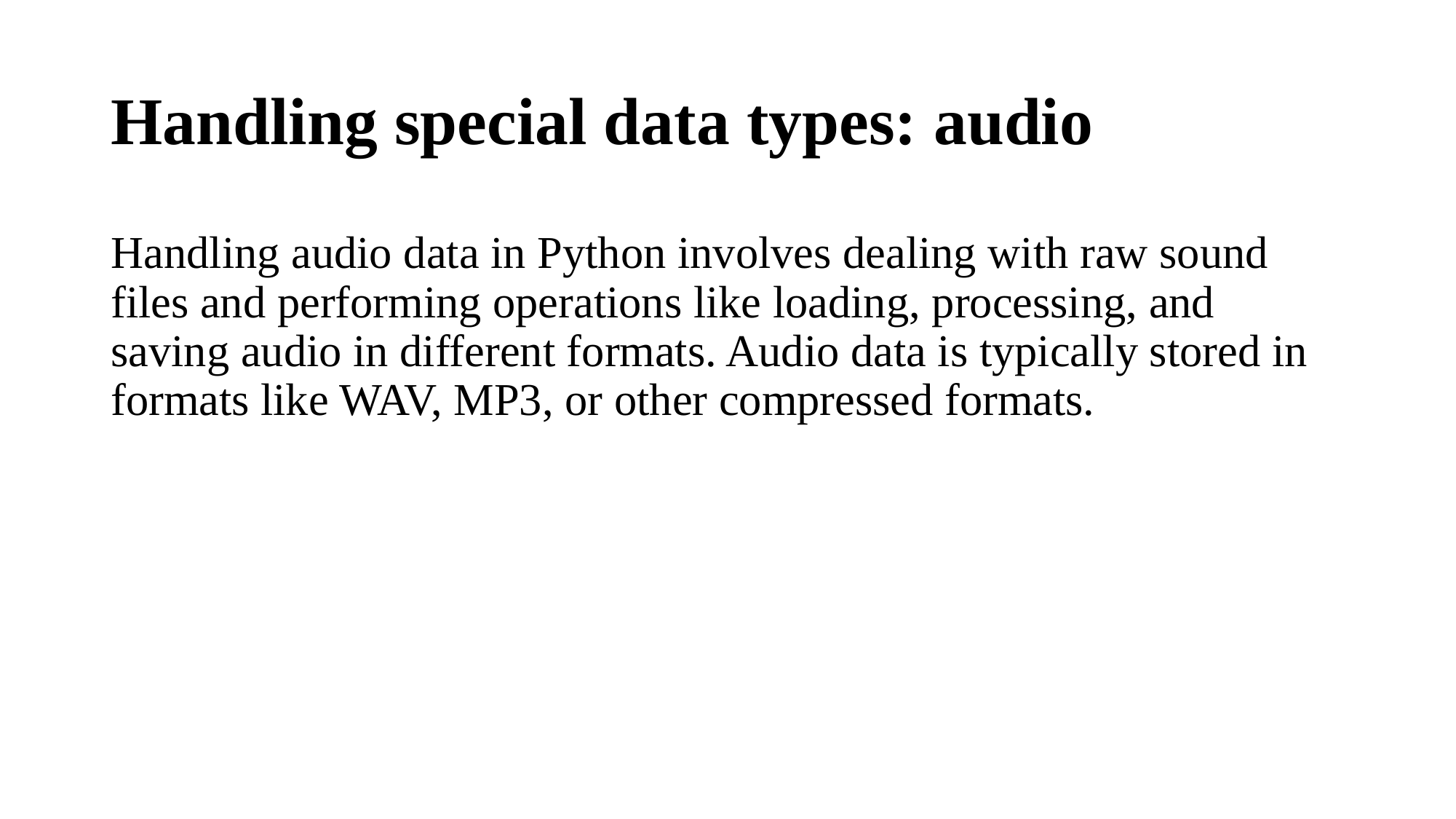

# Handling special data types: audio
Handling audio data in Python involves dealing with raw sound files and performing operations like loading, processing, and saving audio in different formats. Audio data is typically stored in formats like WAV, MP3, or other compressed formats.